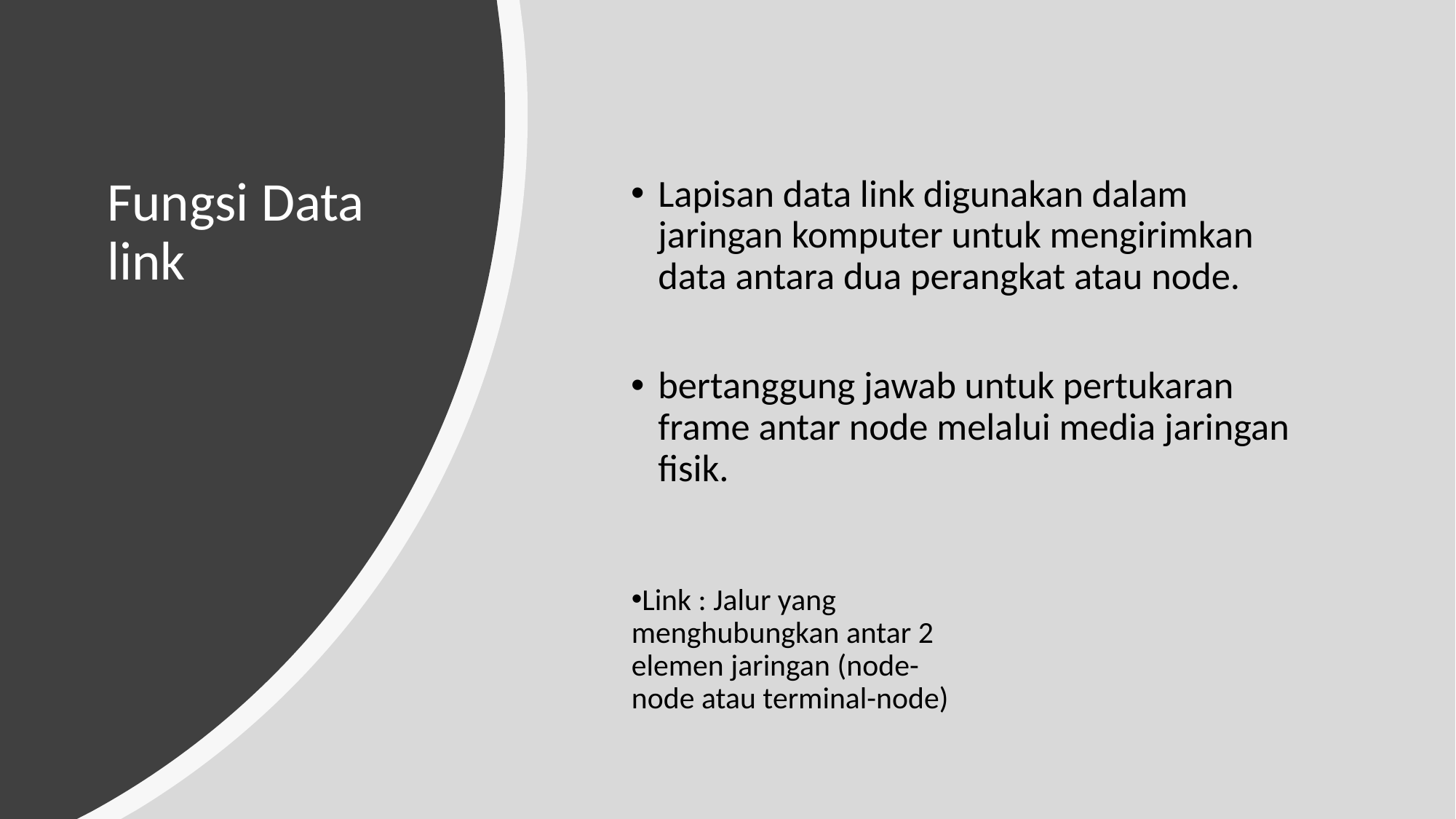

# Fungsi Data link
Lapisan data link digunakan dalam jaringan komputer untuk mengirimkan data antara dua perangkat atau node.

bertanggung jawab untuk pertukaran frame antar node melalui media jaringan fisik.

Link : Jalur yang menghubungkan antar 2 elemen jaringan (node-node atau terminal-node)